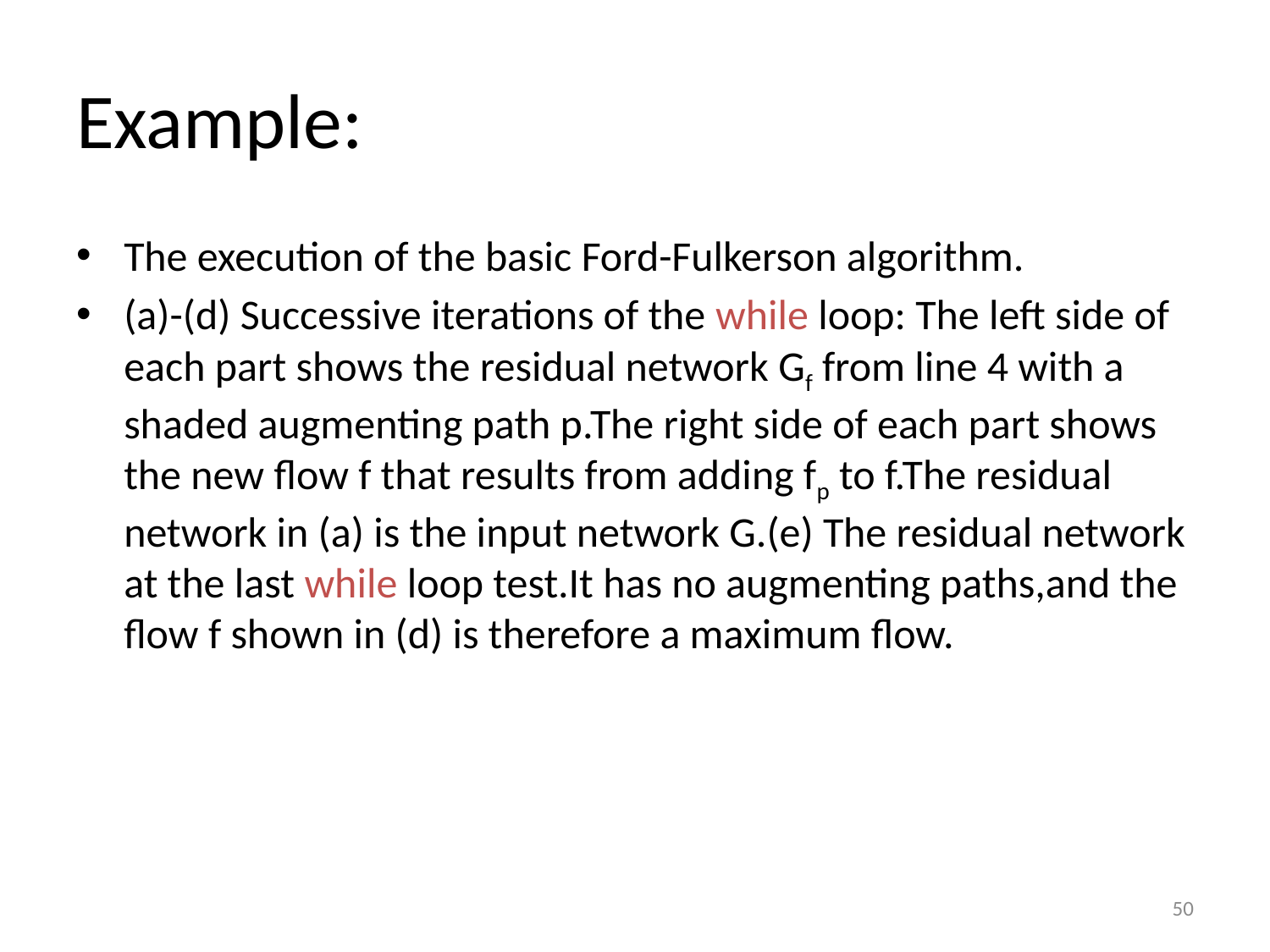

# Example:
The execution of the basic Ford-Fulkerson algorithm.
(a)-(d) Successive iterations of the while loop: The left side of each part shows the residual network Gf from line 4 with a shaded augmenting path p.The right side of each part shows the new flow f that results from adding fp to f.The residual network in (a) is the input network G.(e) The residual network at the last while loop test.It has no augmenting paths,and the flow f shown in (d) is therefore a maximum flow.
50